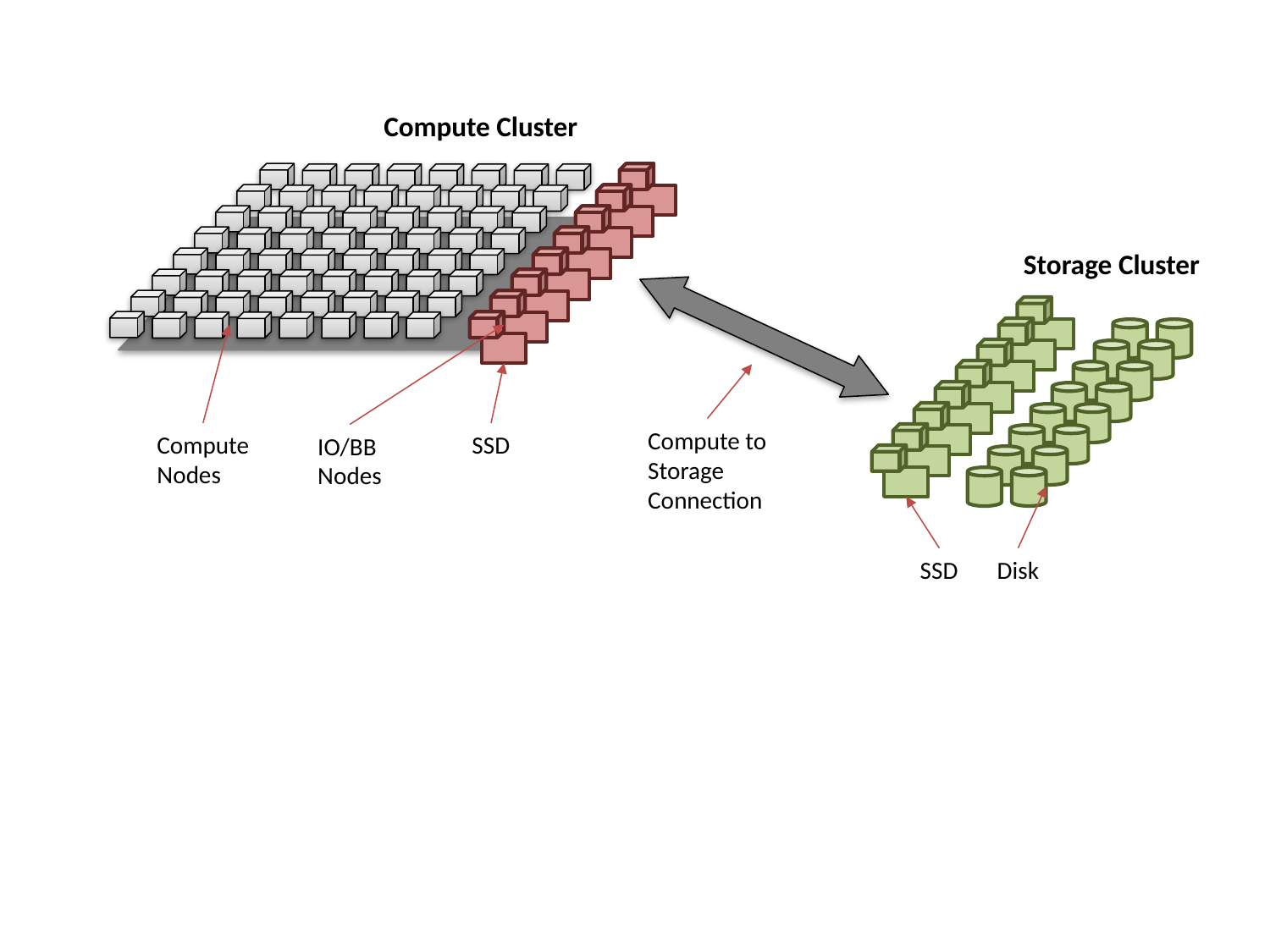

Compute Cluster

Storage Cluster

Compute to
Storage
Connection
Compute
Nodes
SSD

IO/BB
Nodes

SSD
Disk